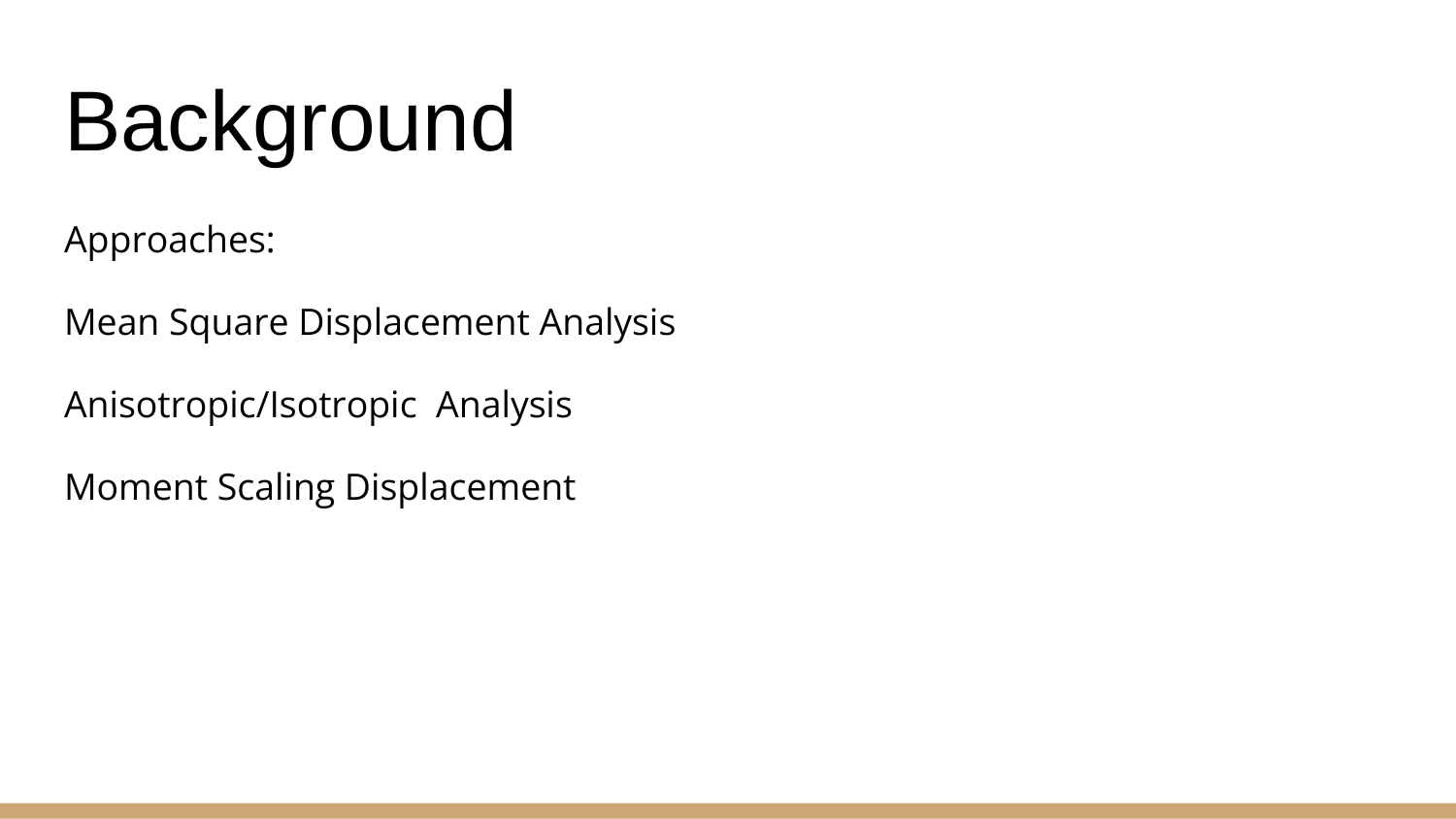

# Background
Approaches:
Mean Square Displacement Analysis
Anisotropic/Isotropic  Analysis
Moment Scaling Displacement